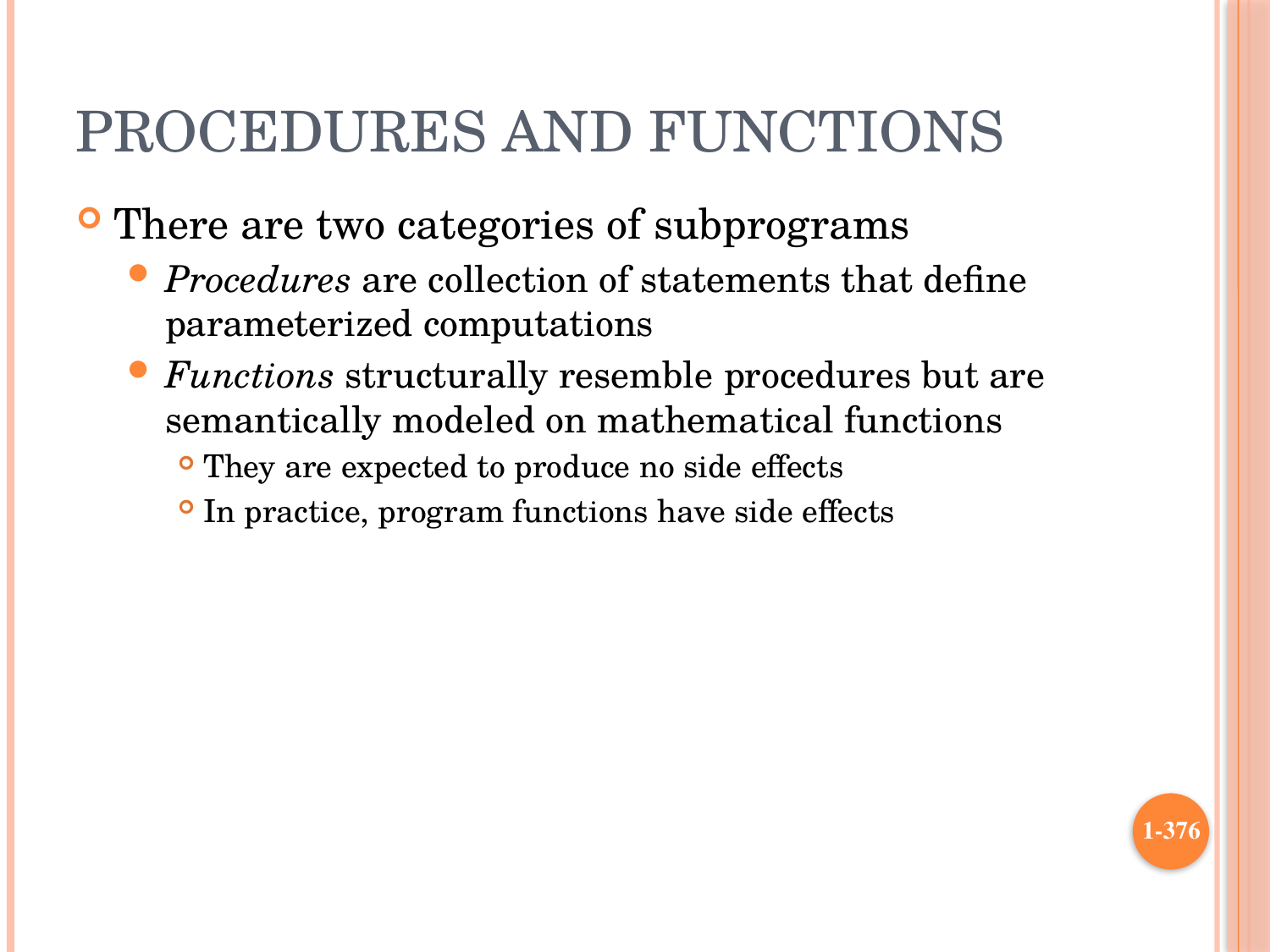

# Procedures and Functions
There are two categories of subprograms
Procedures are collection of statements that define parameterized computations
Functions structurally resemble procedures but are semantically modeled on mathematical functions
They are expected to produce no side effects
In practice, program functions have side effects
1-376